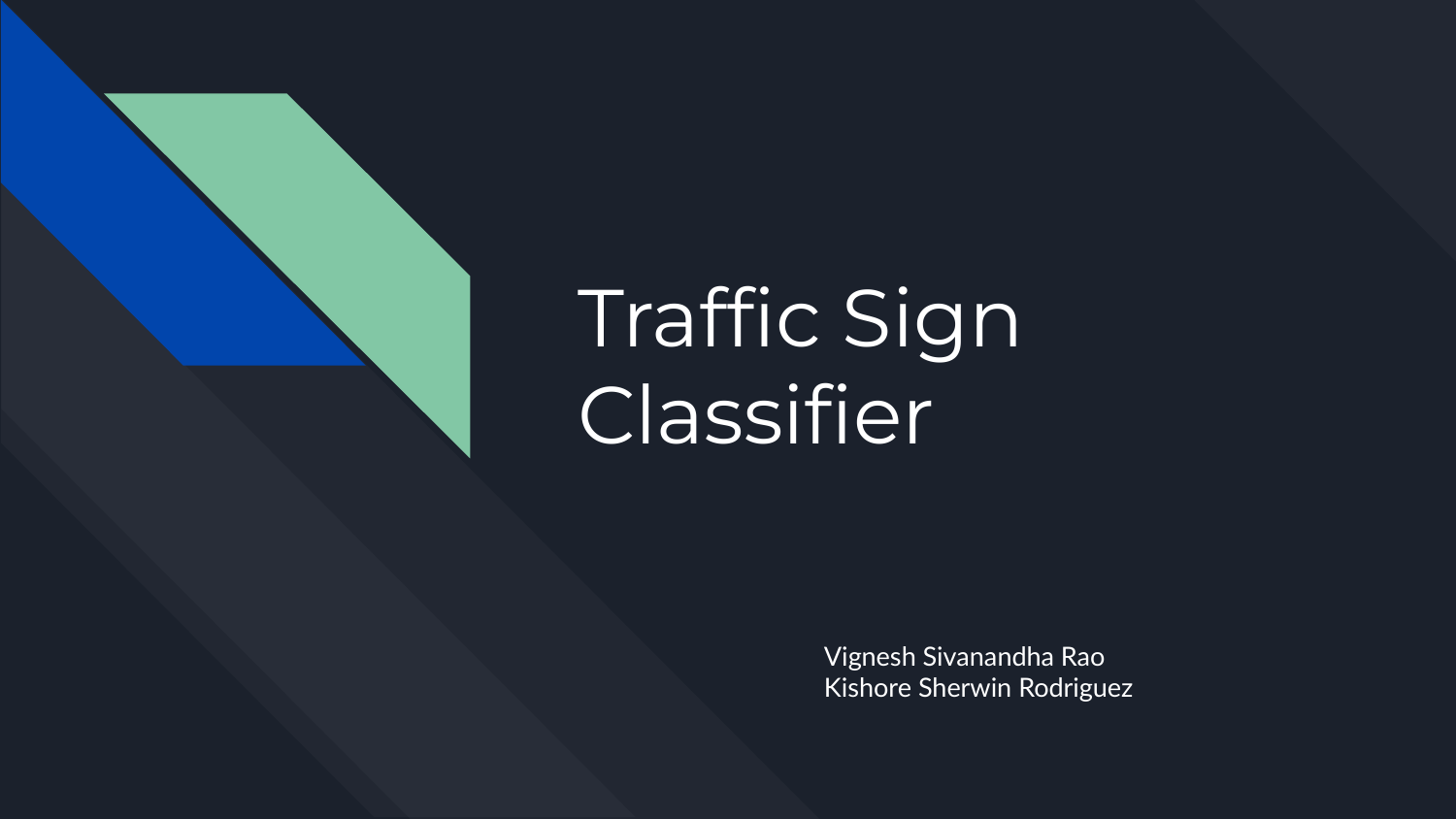

# Traffic Sign Classifier
Vignesh Sivanandha Rao
Kishore Sherwin Rodriguez